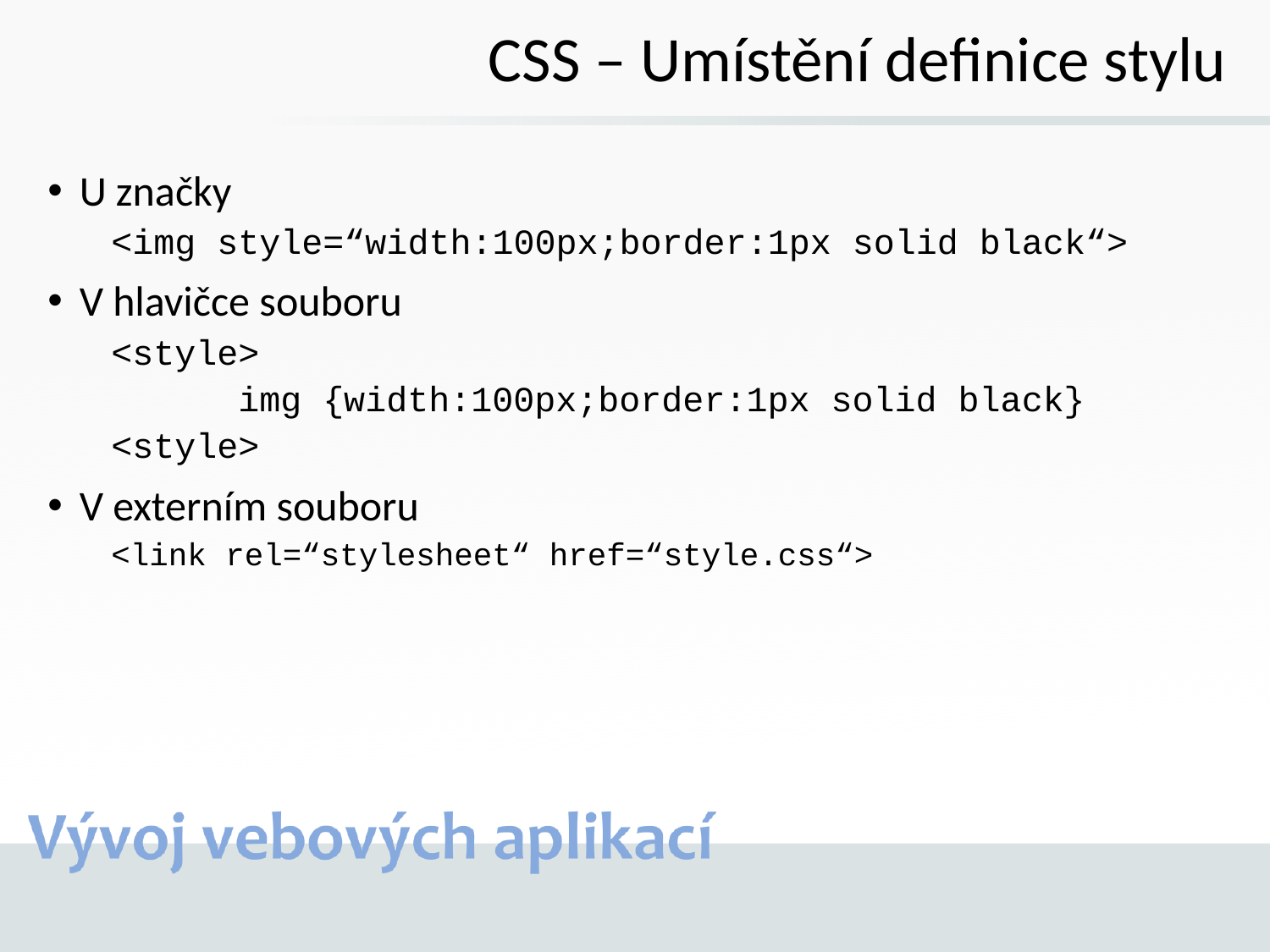

# CSS – Umístění definice stylu
U značky
<img style=“width:100px;border:1px solid black“>
V hlavičce souboru
<style>
	img {width:100px;border:1px solid black}
<style>
V externím souboru
<link rel=“stylesheet“ href=“style.css“>